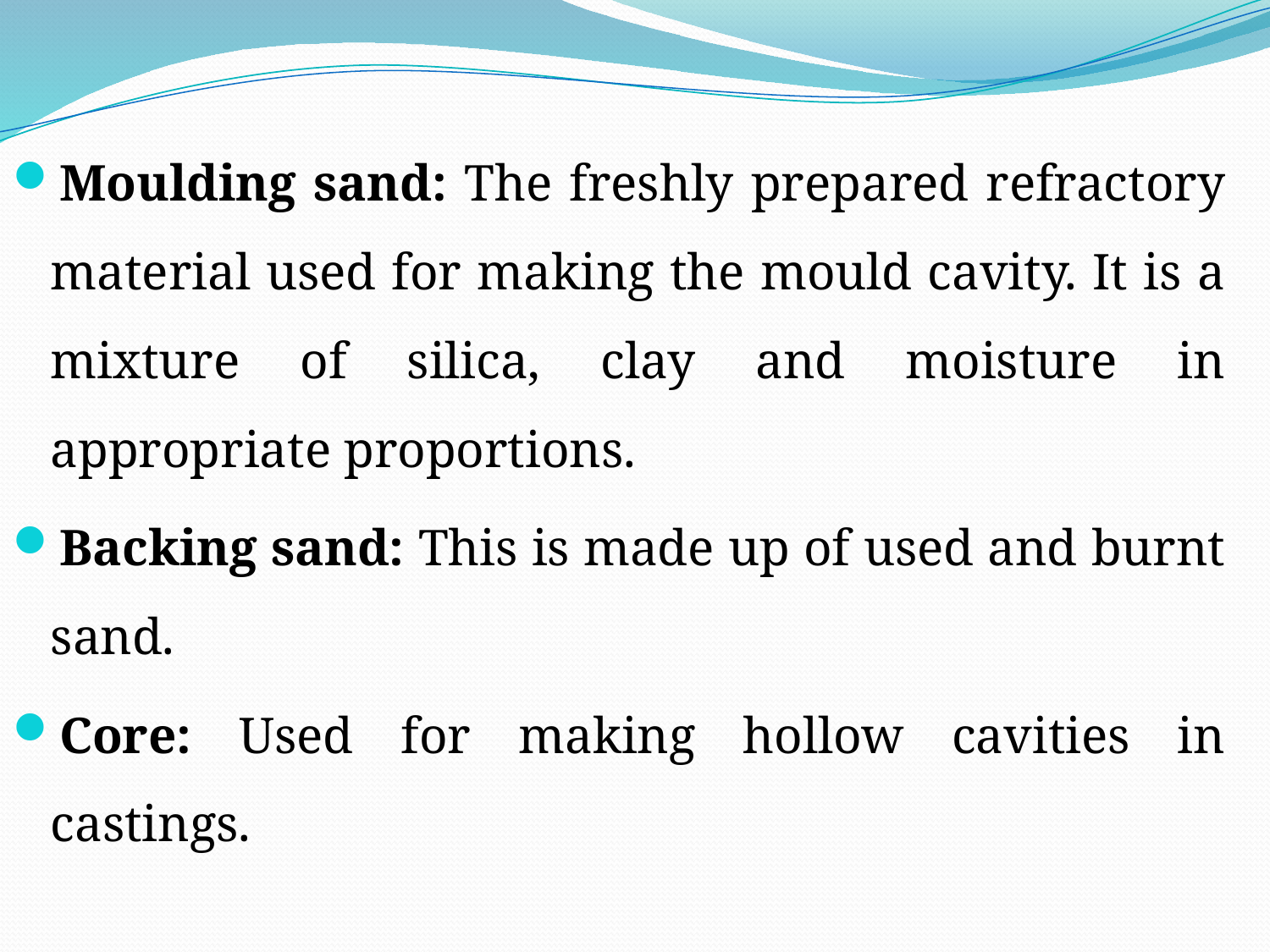

Moulding sand: The freshly prepared refractory material used for making the mould cavity. It is a mixture of silica, clay and moisture in appropriate proportions.
Backing sand: This is made up of used and burnt sand.
Core: Used for making hollow cavities in castings.